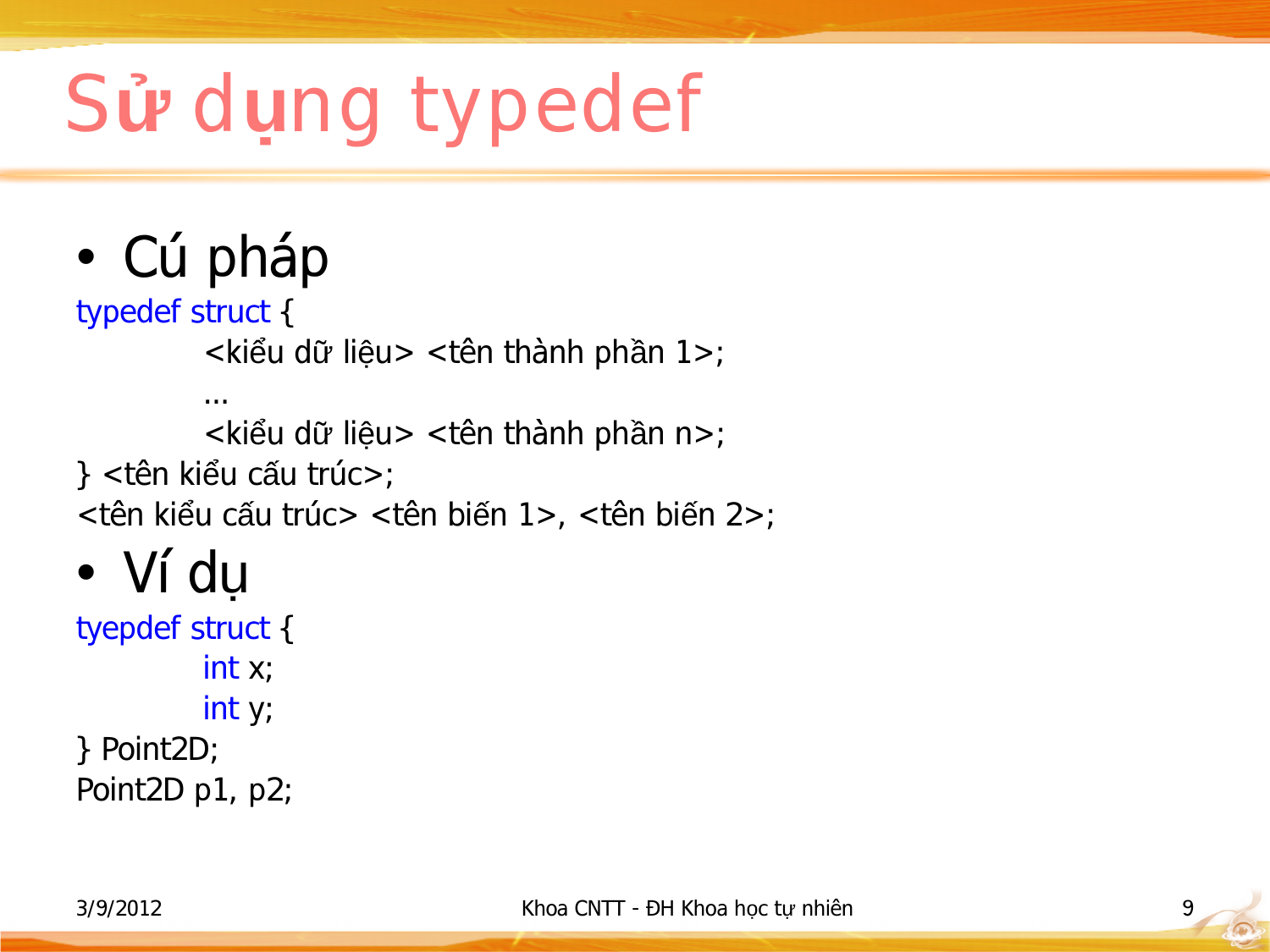

# Sử dụng typedef
Cú pháp
typedef struct {
	<kiểu dữ liệu> <tên thành phần 1>;
	…
	<kiểu dữ liệu> <tên thành phần n>;
} <tên kiểu cấu trúc>;
<tên kiểu cấu trúc> <tên biến 1>, <tên biến 2>;
Ví dụ
tyepdef struct {
	int x;
	int y;
} Point2D;
Point2D p1, p2;
3/9/2012
Khoa CNTT - ĐH Khoa học tự nhiên
9